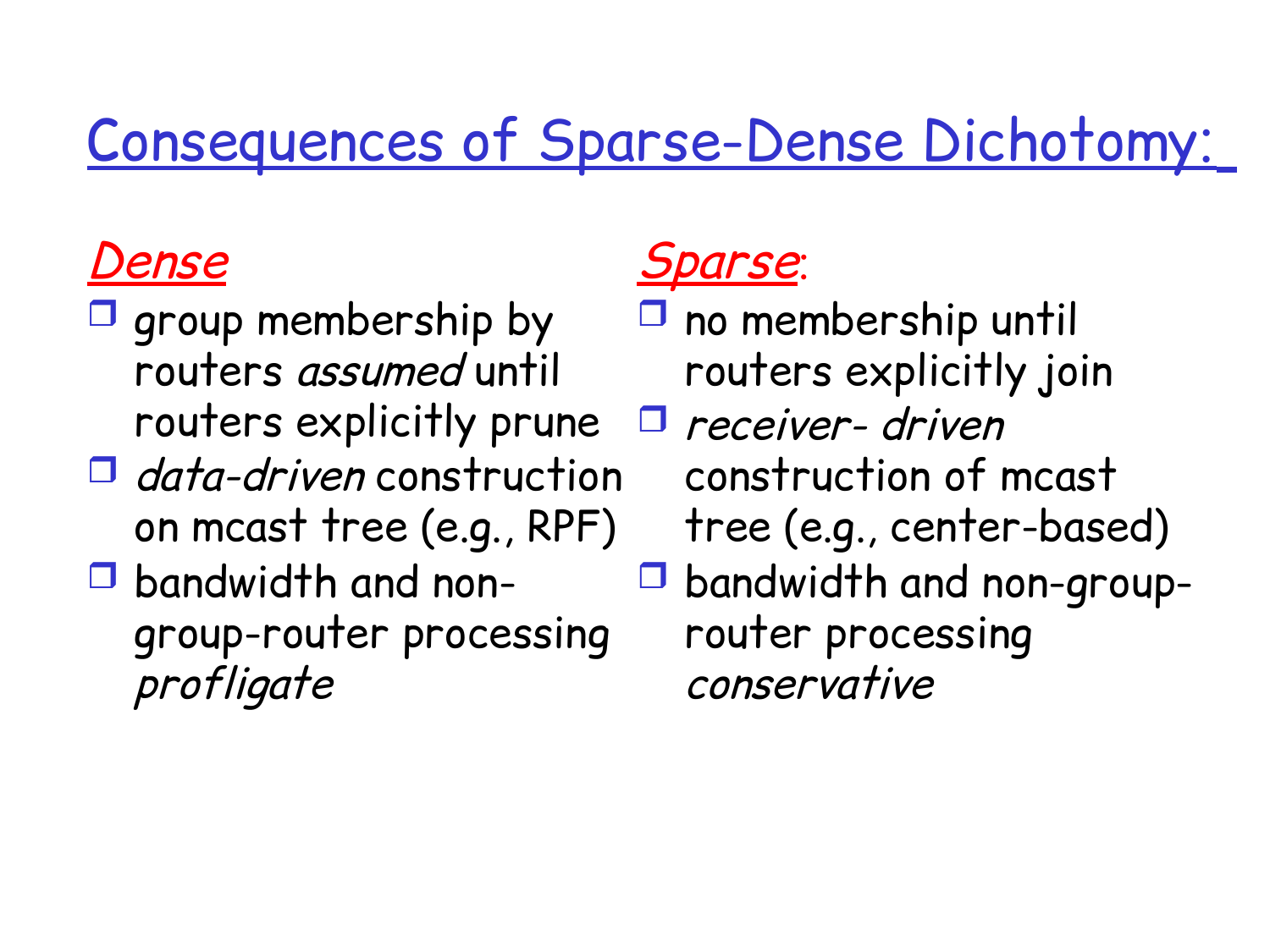

# Consequences of Sparse-Dense Dichotomy:
Dense
group membership by routers assumed until routers explicitly prune
data-driven construction on mcast tree (e.g., RPF)
bandwidth and non-group-router processing profligate
Sparse:
no membership until routers explicitly join
receiver- driven construction of mcast tree (e.g., center-based)
bandwidth and non-group-router processing conservative